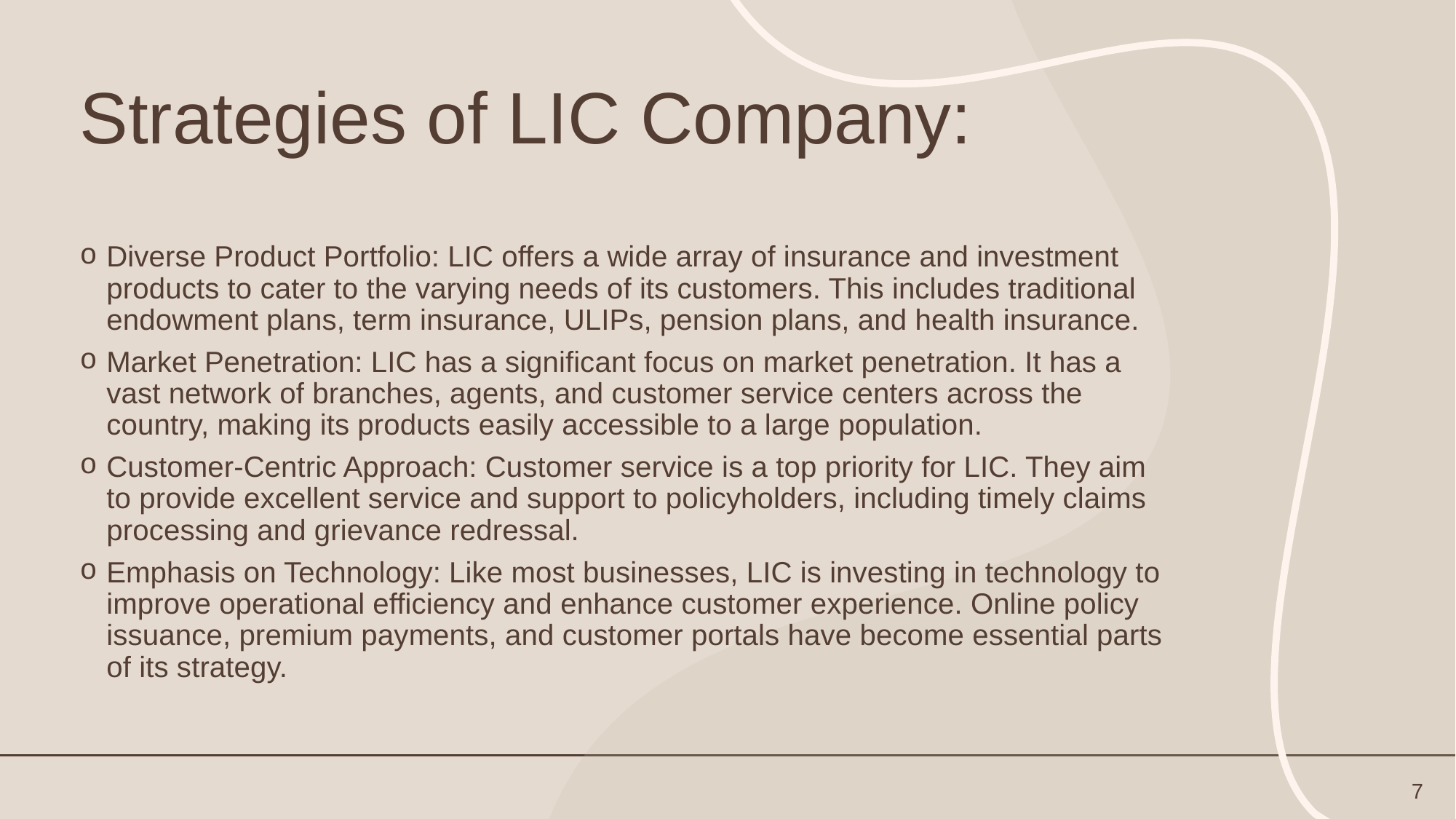

# Strategies of LIC Company:

Diverse Product Portfolio: LIC offers a wide array of insurance and investment products to cater to the varying needs of its customers. This includes traditional endowment plans, term insurance, ULIPs, pension plans, and health insurance.
Market Penetration: LIC has a significant focus on market penetration. It has a vast network of branches, agents, and customer service centers across the country, making its products easily accessible to a large population.
Customer-Centric Approach: Customer service is a top priority for LIC. They aim to provide excellent service and support to policyholders, including timely claims processing and grievance redressal.
Emphasis on Technology: Like most businesses, LIC is investing in technology to improve operational efficiency and enhance customer experience. Online policy issuance, premium payments, and customer portals have become essential parts of its strategy.
7